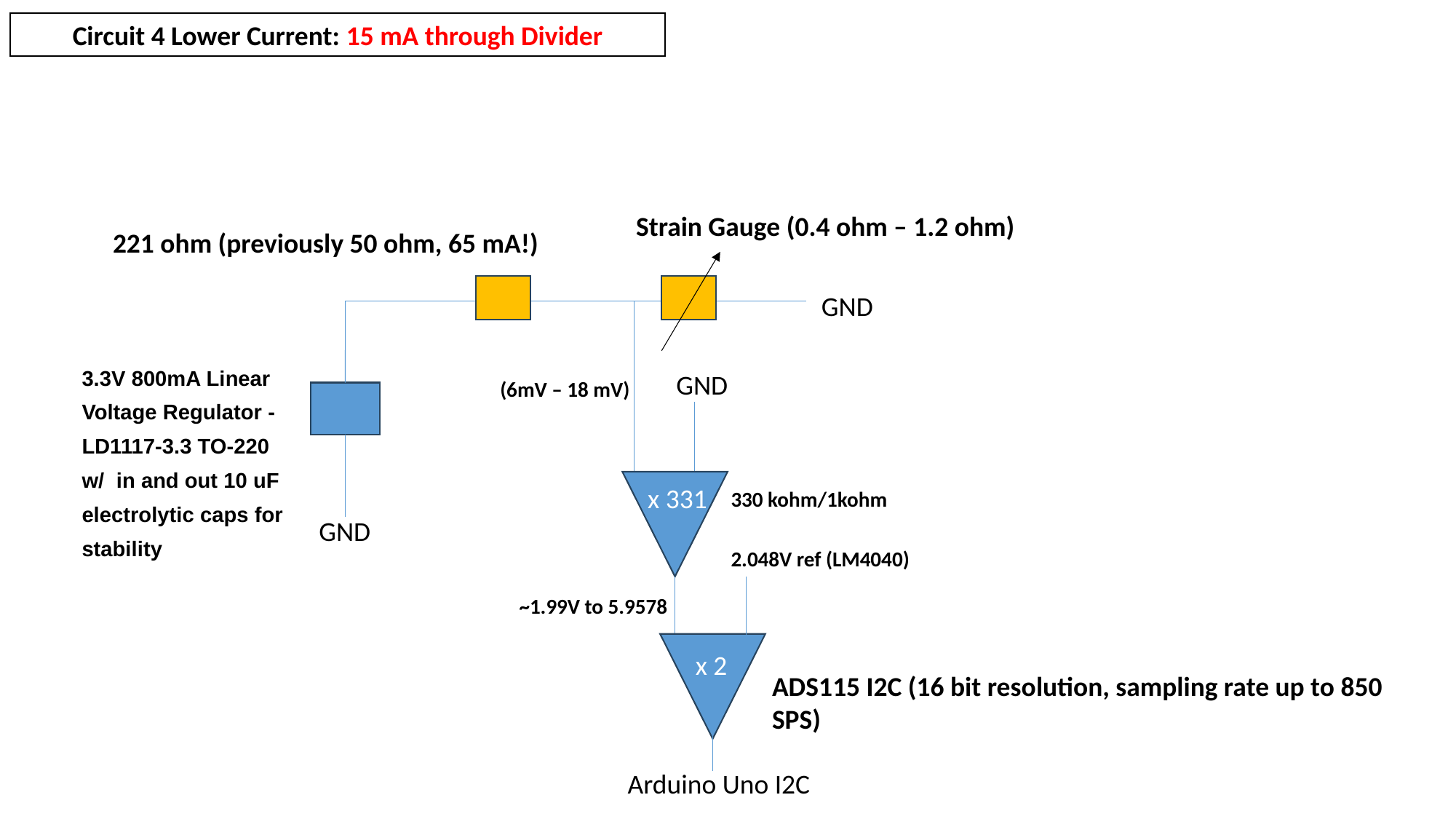

Circuit 4 Lower Current: 15 mA through Divider
Strain Gauge (0.4 ohm – 1.2 ohm)
221 ohm (previously 50 ohm, 65 mA!)

GND
3.3V 800mA Linear Voltage Regulator - LD1117-3.3 TO-220
w/  in and out 10 uF electrolytic caps for stability
GND
(6mV – 18 mV)

x 331
330 kohm/1kohm
GND
2.048V ref (LM4040)
~1.99V to 5.9578

x 2
ADS115 I2C (16 bit resolution, sampling rate up to 850 SPS)
Arduino Uno I2C